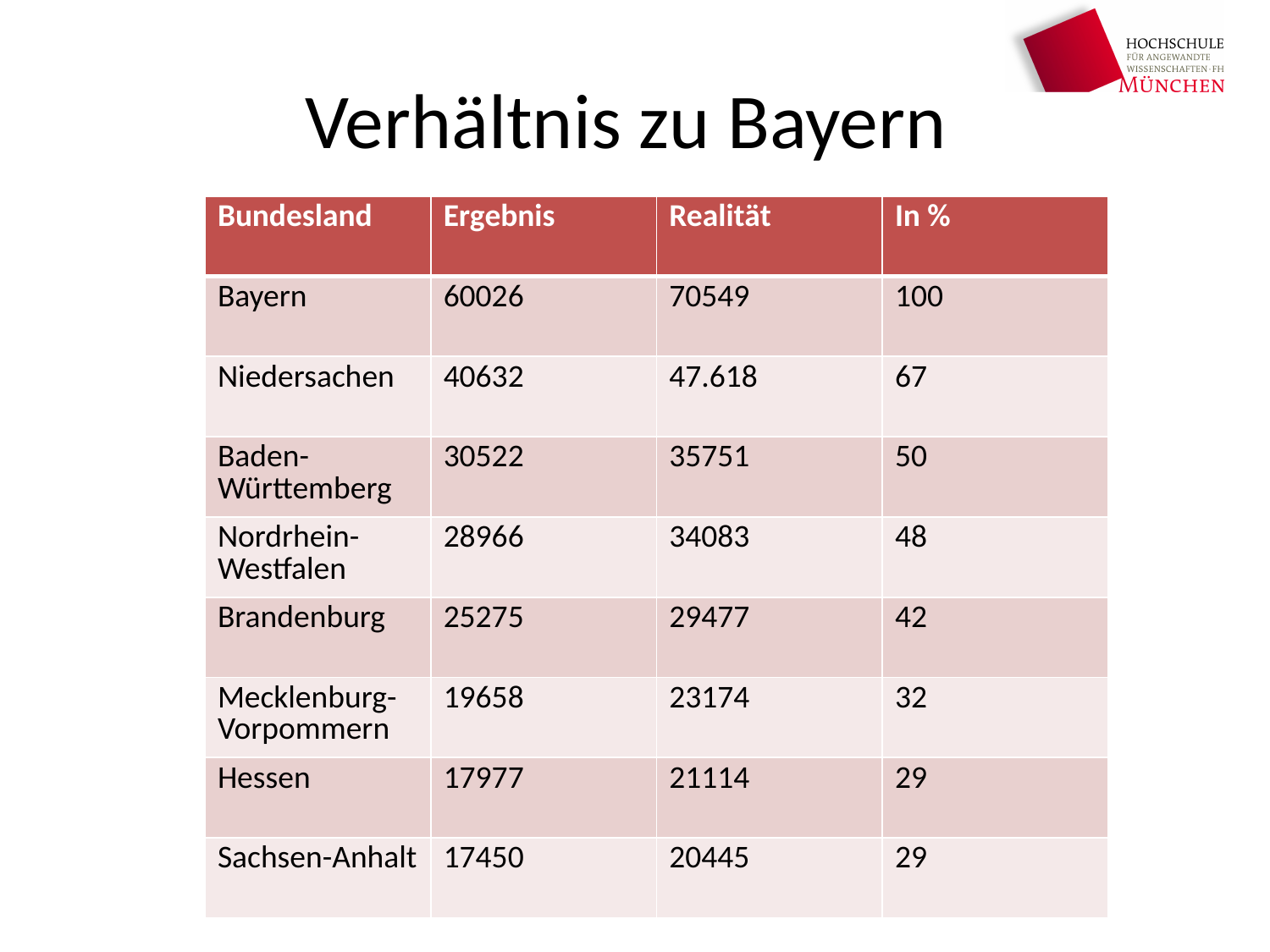

# Verhältnis zu Bayern
| Bundesland | Ergebnis | Realität | In % |
| --- | --- | --- | --- |
| Bayern | 60026 | 70549 | 100 |
| Niedersachen | 40632 | 47.618 | 67 |
| Baden-Württemberg | 30522 | 35751 | 50 |
| Nordrhein-Westfalen | 28966 | 34083 | 48 |
| Brandenburg | 25275 | 29477 | 42 |
| Mecklenburg-Vorpommern | 19658 | 23174 | 32 |
| Hessen | 17977 | 21114 | 29 |
| Sachsen-Anhalt | 17450 | 20445 | 29 |